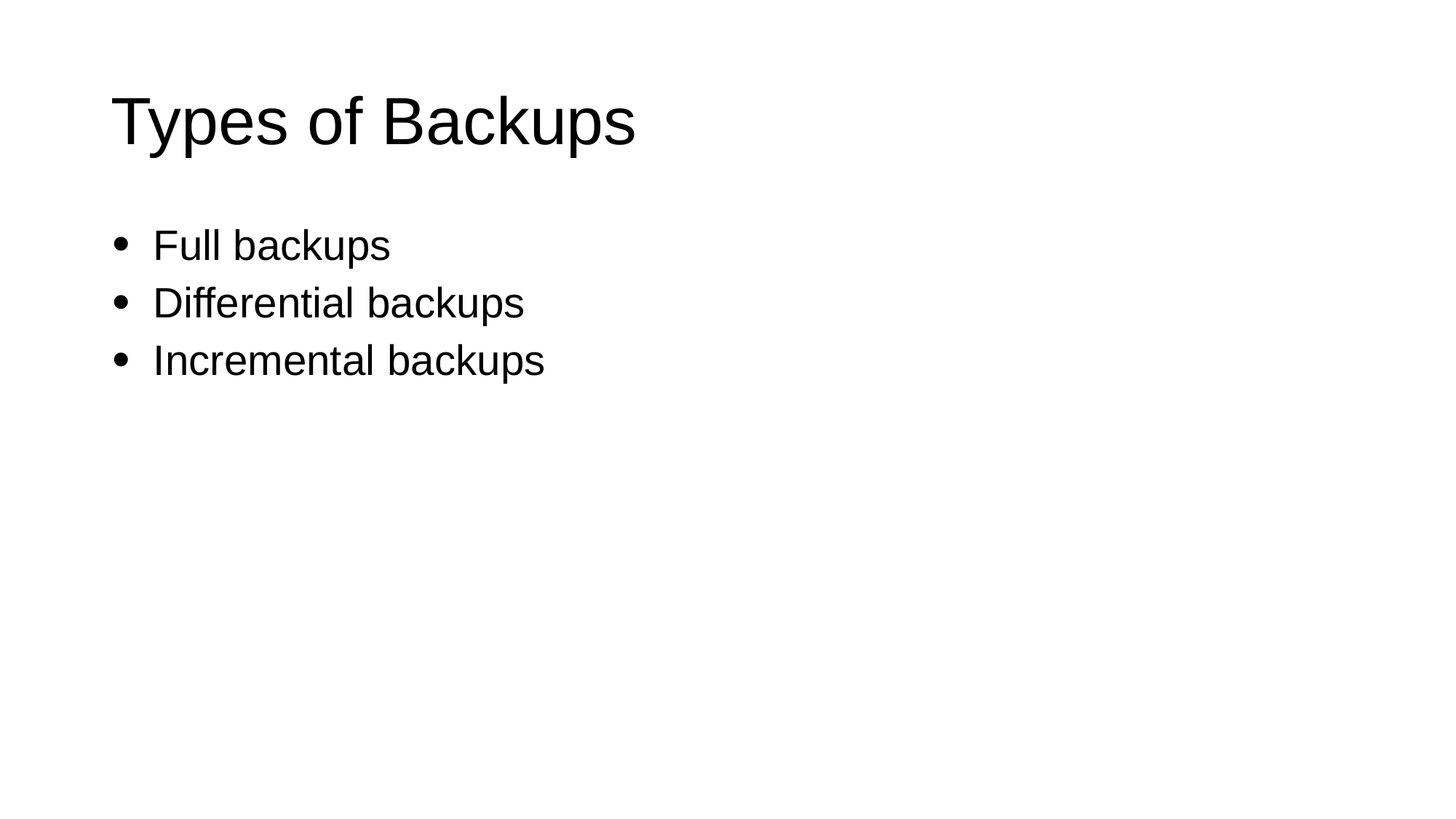

# Types of Backups
Full backups
Differential backups
Incremental backups